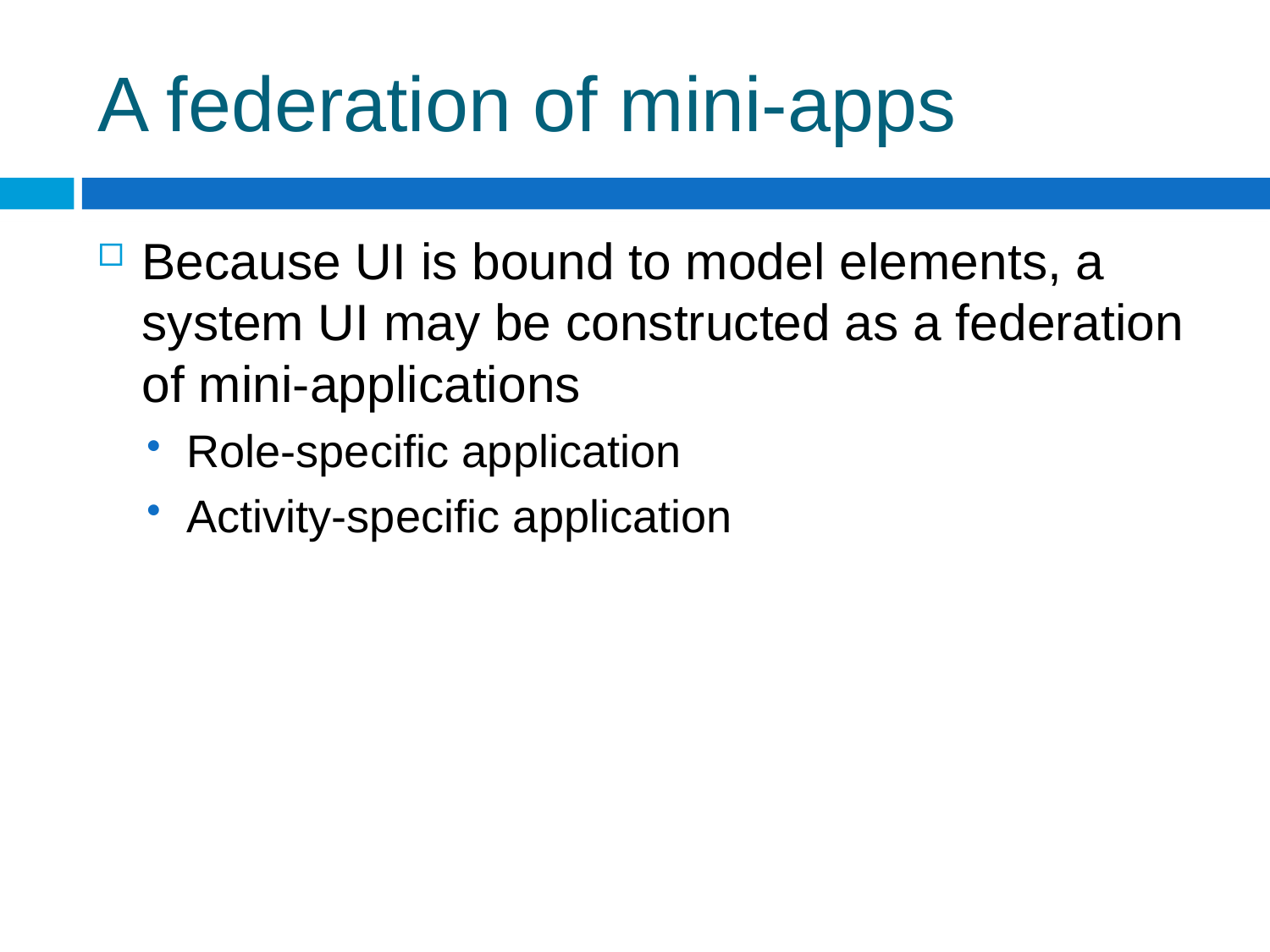

# A federation of mini-apps
Because UI is bound to model elements, a system UI may be constructed as a federation of mini-applications
Role-specific application
Activity-specific application